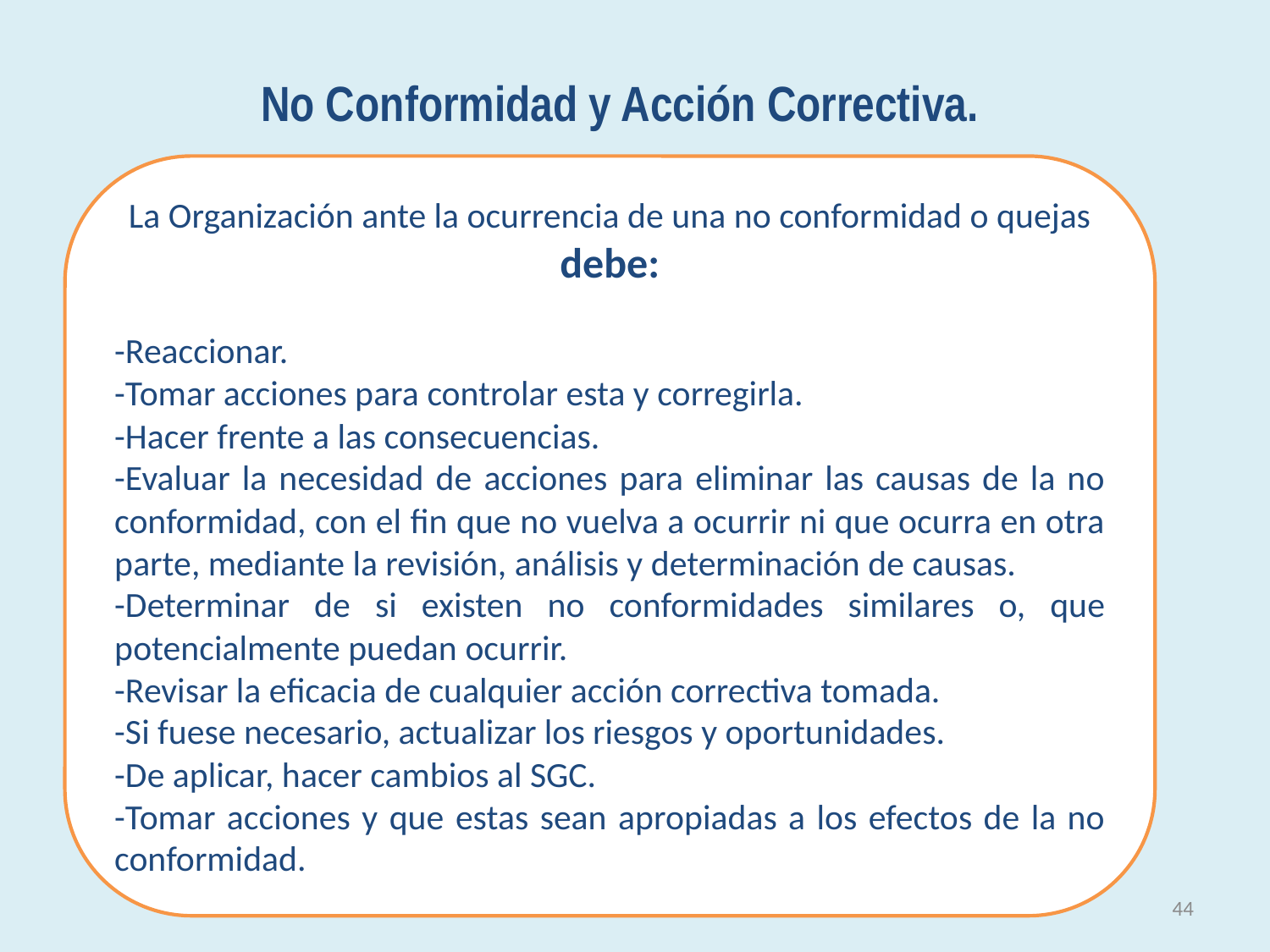

No Conformidad y Acción Correctiva.

La Organización ante la ocurrencia de una no conformidad o quejas debe:

-Reaccionar.
-Tomar acciones para controlar esta y corregirla.
-Hacer frente a las consecuencias.
-Evaluar la necesidad de acciones para eliminar las causas de la no conformidad, con el fin que no vuelva a ocurrir ni que ocurra en otra parte, mediante la revisión, análisis y determinación de causas.
-Determinar de si existen no conformidades similares o, que potencialmente puedan ocurrir.
-Revisar la eficacia de cualquier acción correctiva tomada.
-Si fuese necesario, actualizar los riesgos y oportunidades.
-De aplicar, hacer cambios al SGC.
-Tomar acciones y que estas sean apropiadas a los efectos de la no conformidad.
44